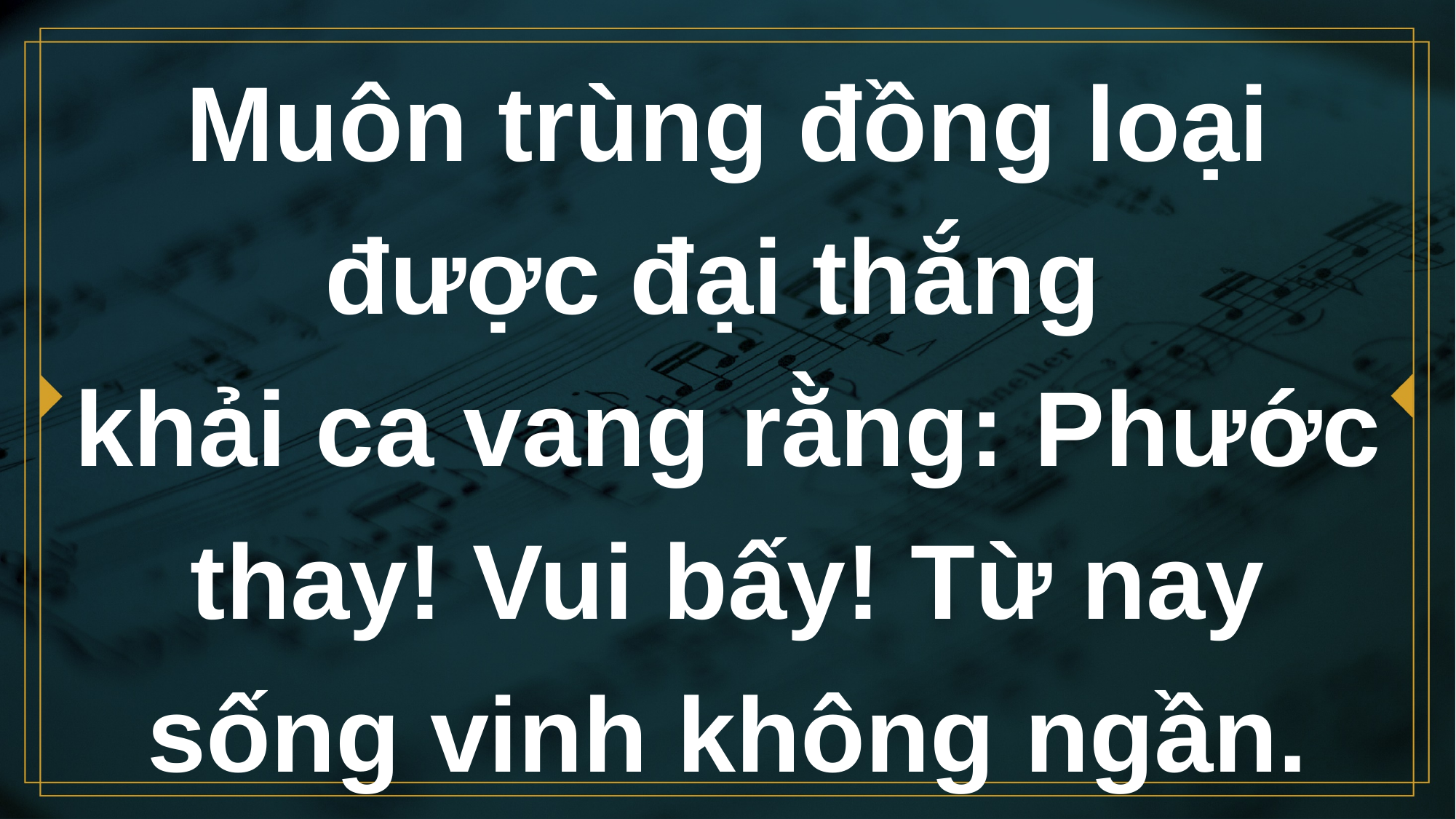

# Muôn trùng đồng loại được đại thắng khải ca vang rằng: Phước thay! Vui bấy! Từ nay sống vinh không ngần.